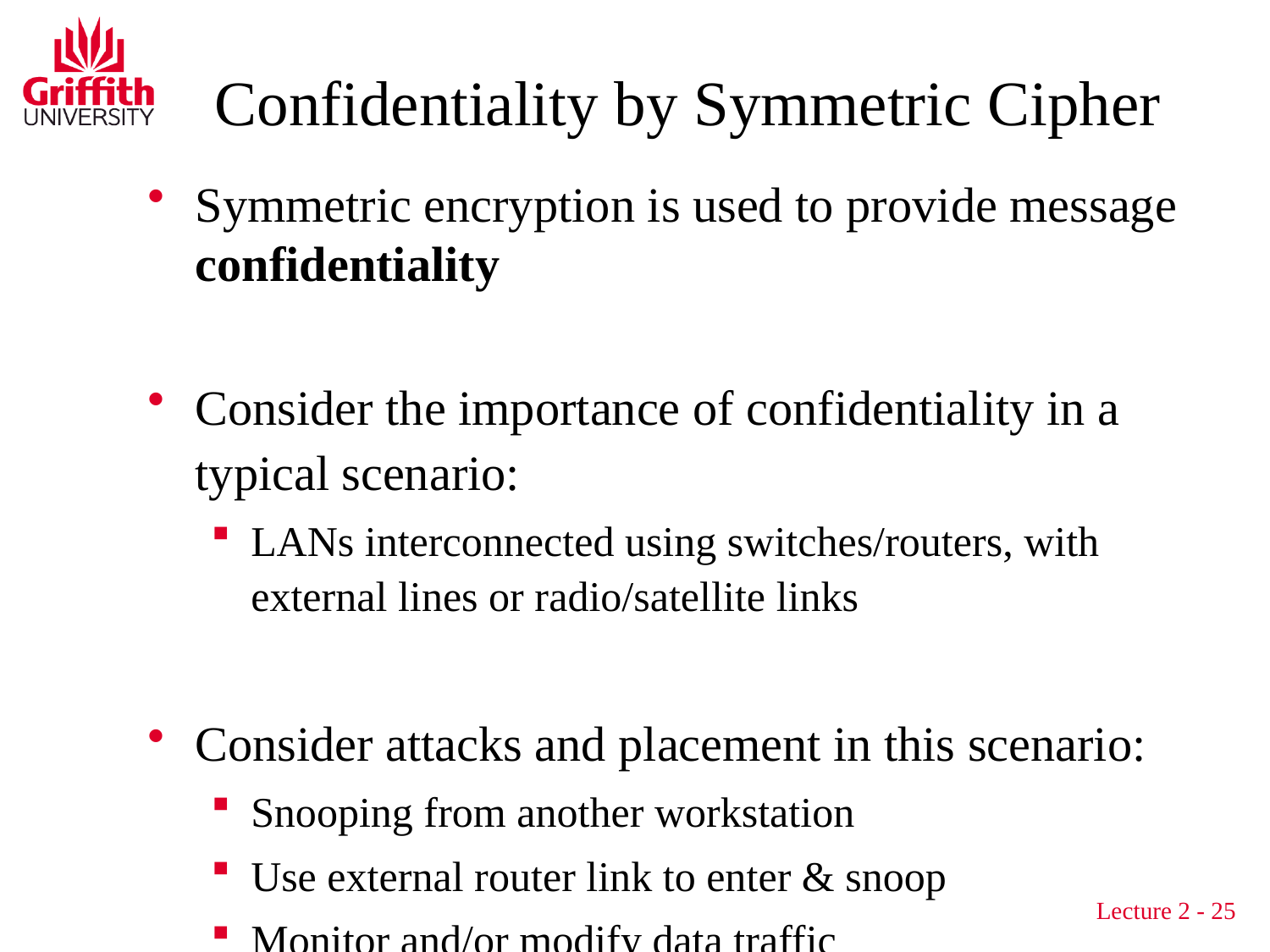

# Confidentiality by Symmetric Cipher
Symmetric encryption is used to provide message confidentiality

Consider the importance of confidentiality in a typical scenario:
LANs interconnected using switches/routers, with external lines or radio/satellite links

Consider attacks and placement in this scenario:
Snooping from another workstation
Use external router link to enter & snoop
Monitor and/or modify data traffic
Lecture 2 - 25